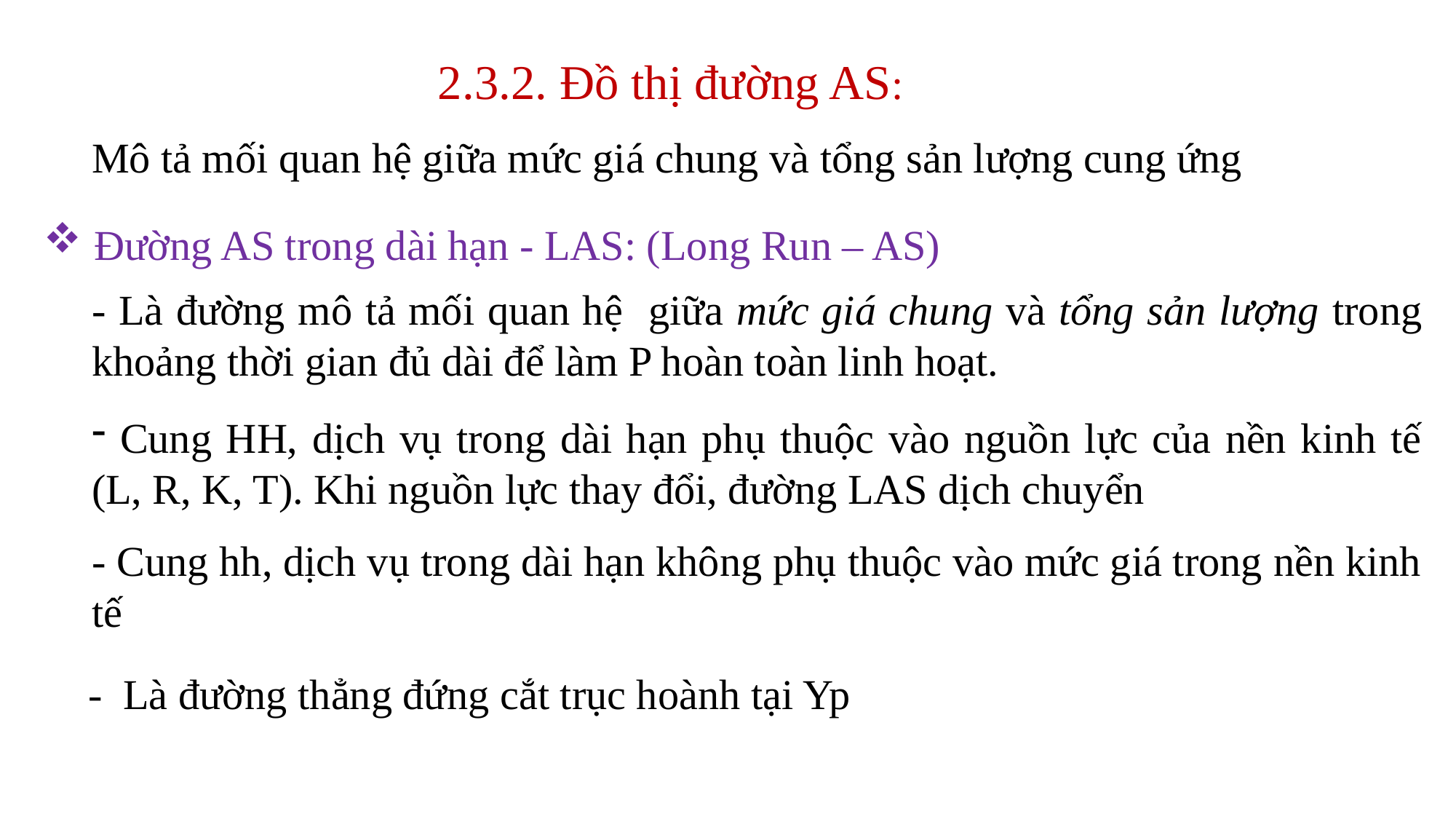

2.3.2. Đồ thị đường AS:
Mô tả mối quan hệ giữa mức giá chung và tổng sản lượng cung ứng
 Đường AS trong dài hạn - LAS: (Long Run – AS)
- Là đường mô tả mối quan hệ  giữa mức giá chung và tổng sản lượng trong khoảng thời gian đủ dài để làm P hoàn toàn linh hoạt.
 Cung HH, dịch vụ trong dài hạn phụ thuộc vào nguồn lực của nền kinh tế (L, R, K, T). Khi nguồn lực thay đổi, đường LAS dịch chuyển
- Cung hh, dịch vụ trong dài hạn không phụ thuộc vào mức giá trong nền kinh tế
-  Là đường thẳng đứng cắt trục hoành tại Yp